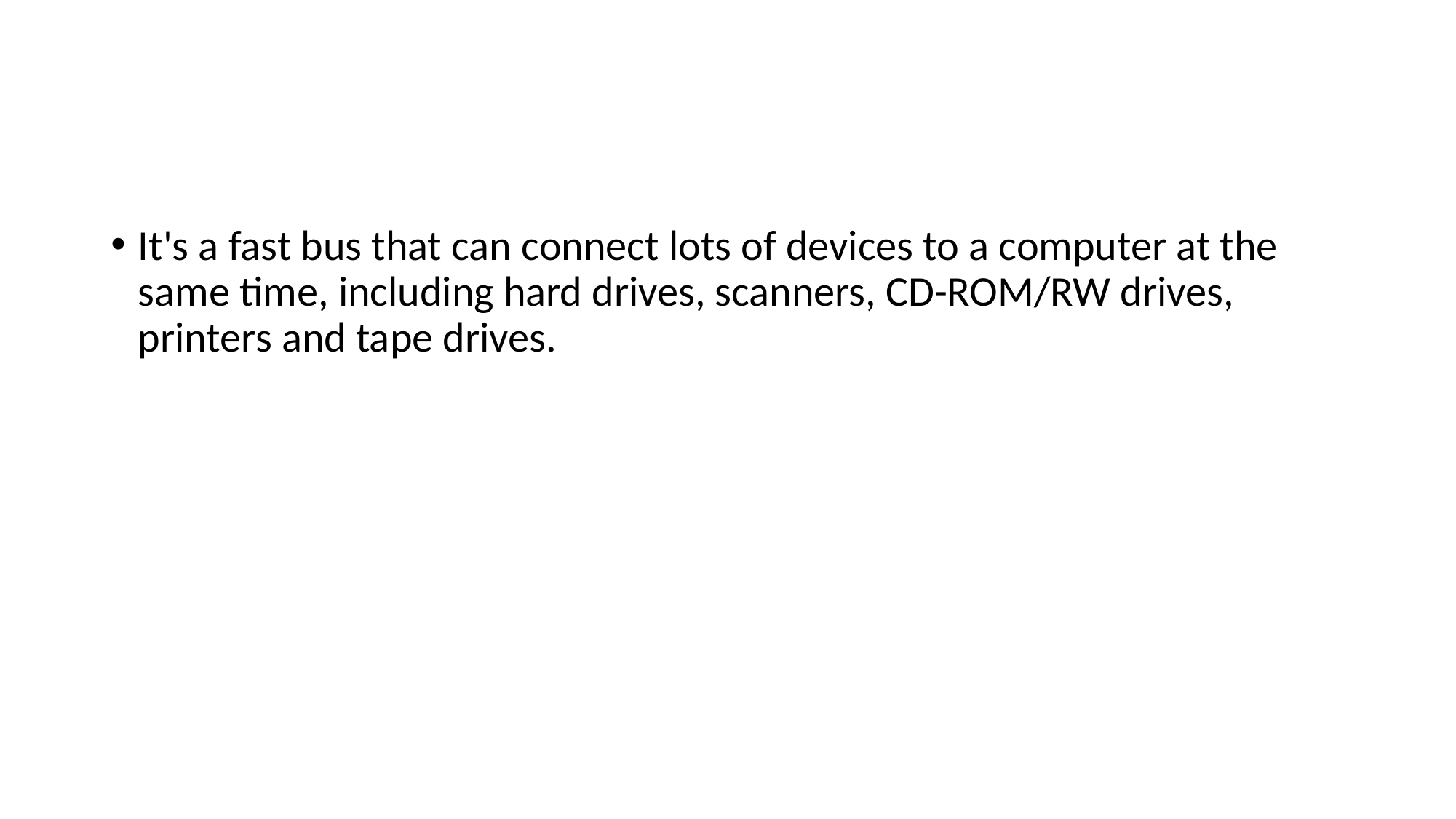

#
It's a fast bus that can connect lots of devices to a computer at the same time, including hard drives, scanners, CD-ROM/RW drives, printers and tape drives.